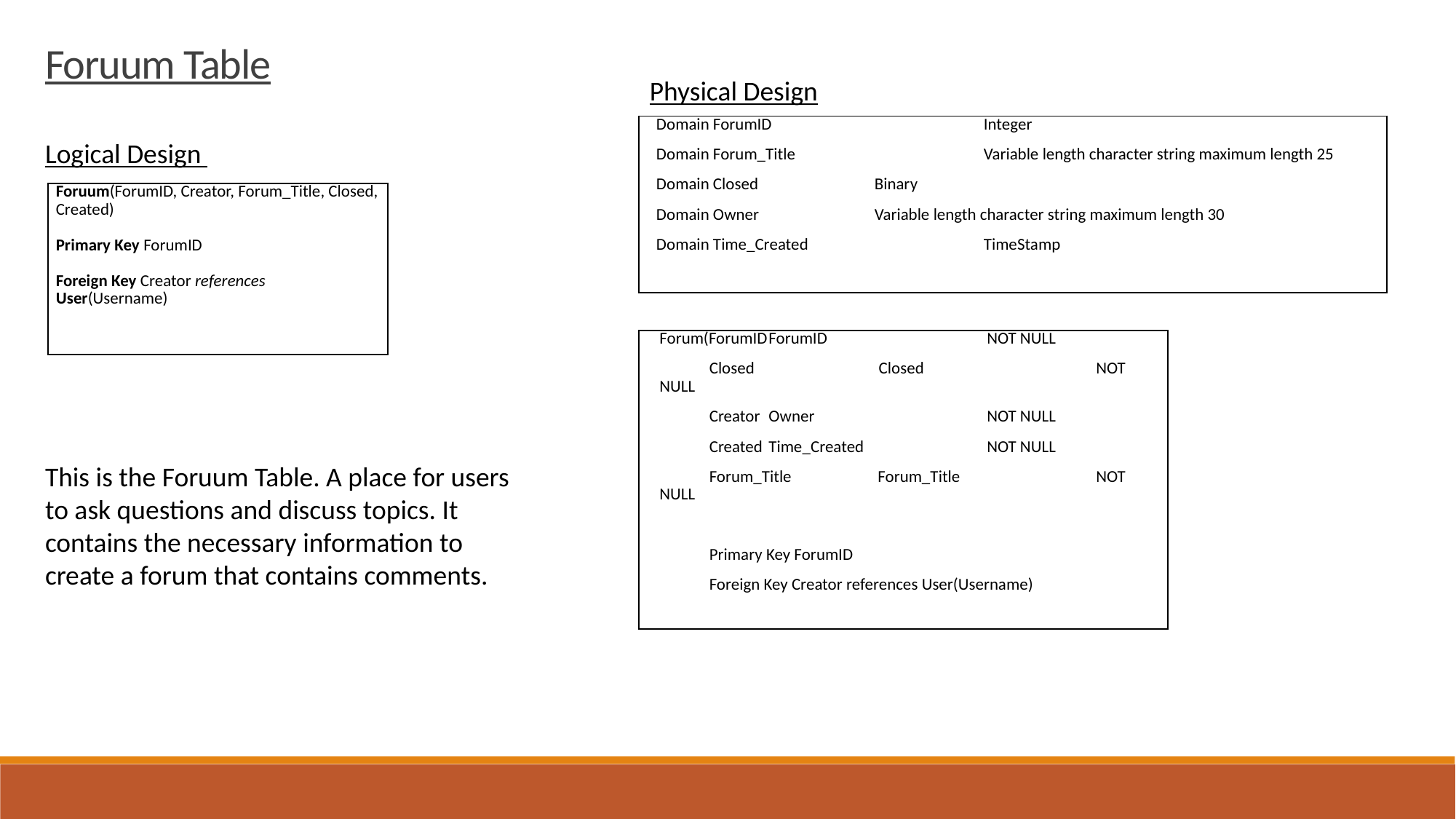

Foruum Table
Physical Design
| Domain ForumID Integer Domain Forum\_Title Variable length character string maximum length 25 Domain Closed Binary Domain Owner Variable length character string maximum length 30 Domain Time\_Created TimeStamp |
| --- |
Logical Design
| Foruum(ForumID, Creator, Forum\_Title, Closed, Created)   Primary Key ForumID   Foreign Key Creator references User(Username) |
| --- |
| Forum(ForumID ForumID NOT NULL Closed Closed NOT NULL Creator Owner NOT NULL Created Time\_Created NOT NULL Forum\_Title Forum\_Title NOT NULL Primary Key ForumID Foreign Key Creator references User(Username) |
| --- |
This is the Foruum Table. A place for users to ask questions and discuss topics. It contains the necessary information to create a forum that contains comments.